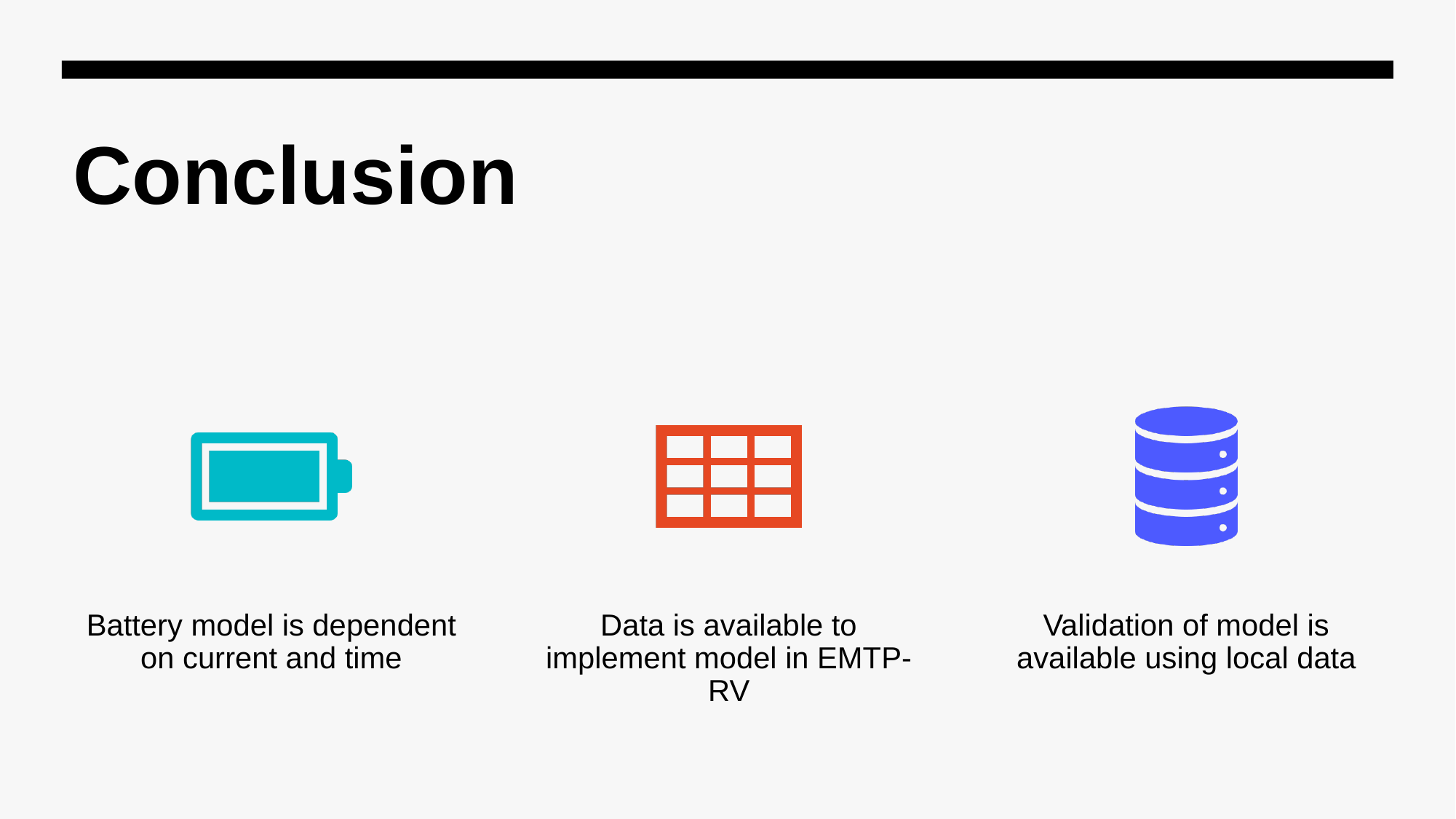

# Conclusion
Battery model is dependent on current and time
Data is available to implement model in EMTP-RV
Validation of model is available using local data
9